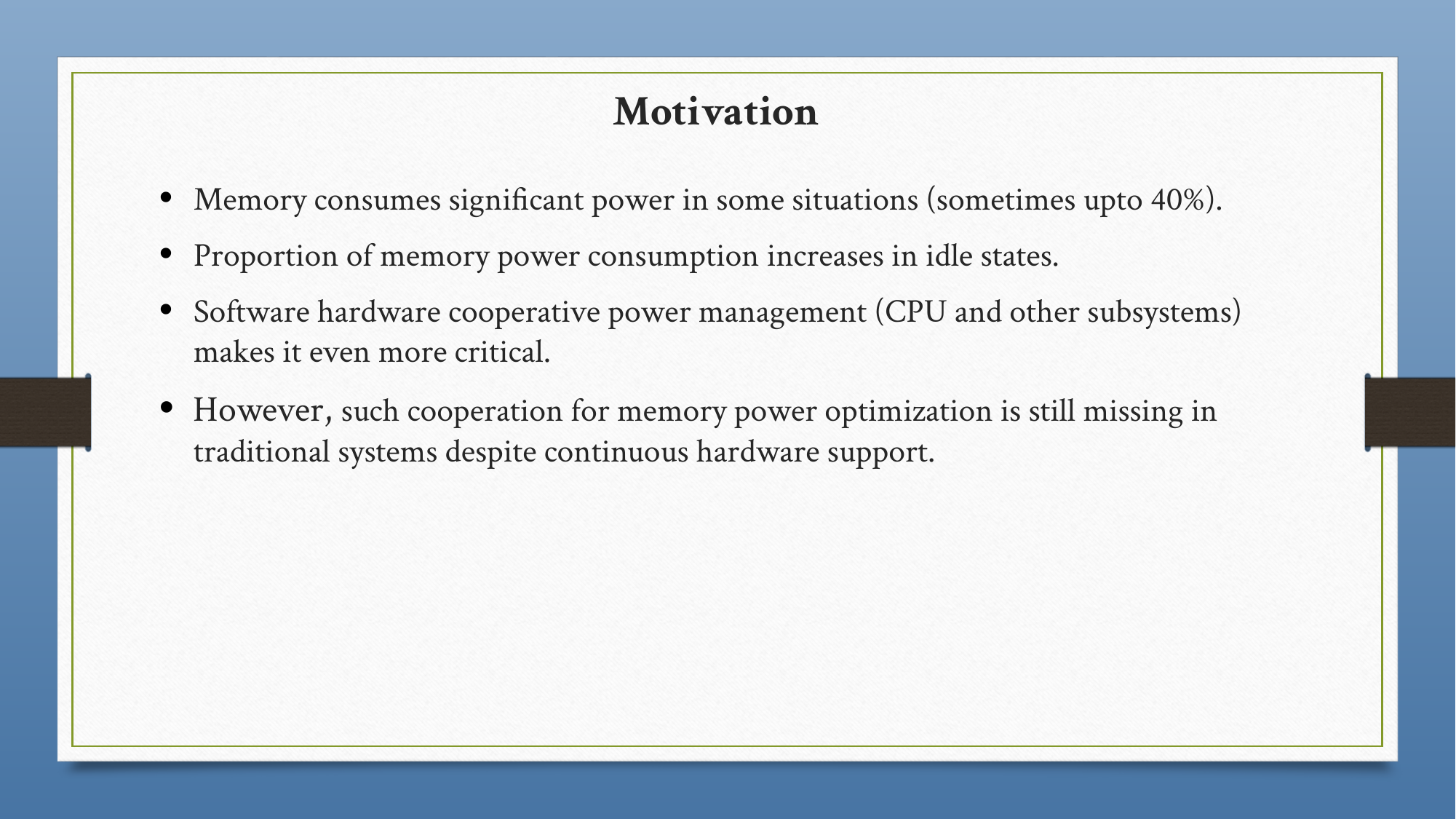

# Motivation
Memory consumes significant power in some situations (sometimes upto 40%).
Proportion of memory power consumption increases in idle states.
Software hardware cooperative power management (CPU and other subsystems) makes it even more critical.
However, such cooperation for memory power optimization is still missing in traditional systems despite continuous hardware support.